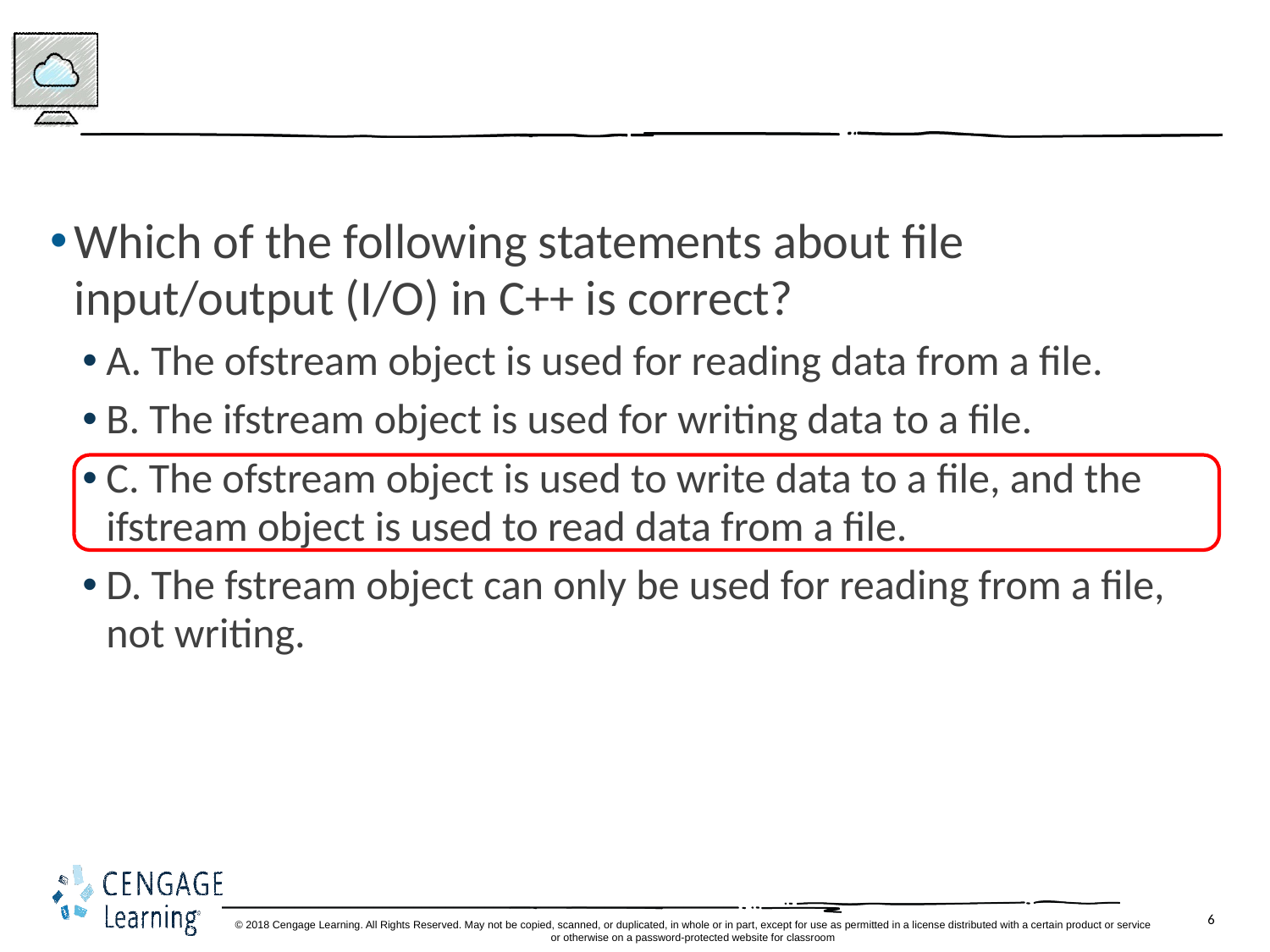

#
Which of the following statements about file input/output (I/O) in C++ is correct?
A. The ofstream object is used for reading data from a file.
B. The ifstream object is used for writing data to a file.
C. The ofstream object is used to write data to a file, and the ifstream object is used to read data from a file.
D. The fstream object can only be used for reading from a file, not writing.